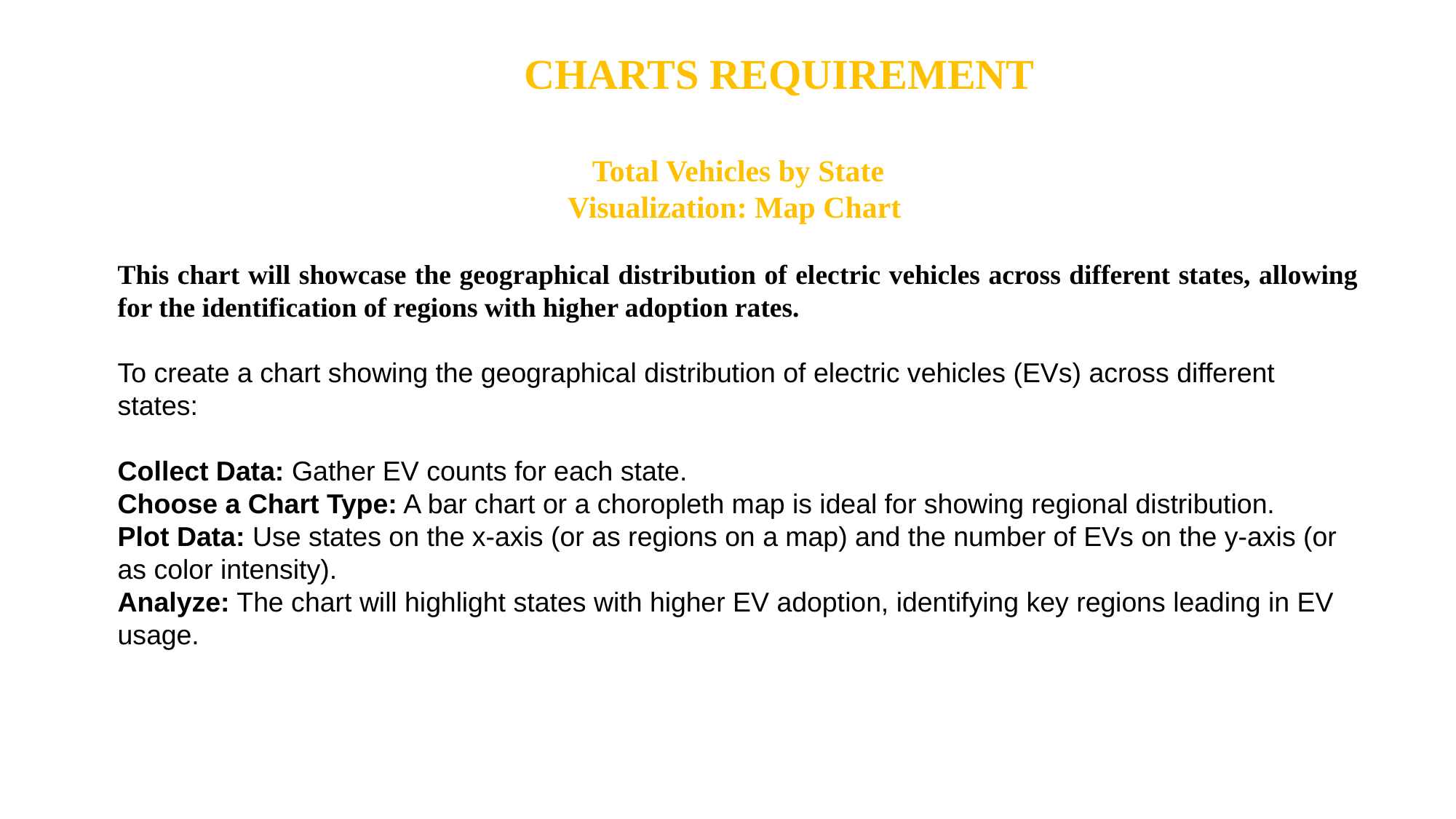

CHARTS REQUIREMENT

Total Vehicles by State
Visualization: Map Chart

This chart will showcase the geographical distribution of electric vehicles across different states, allowing for the identification of regions with higher adoption rates.

To create a chart showing the geographical distribution of electric vehicles (EVs) across different states:

Collect Data: Gather EV counts for each state.
Choose a Chart Type: A bar chart or a choropleth map is ideal for showing regional distribution.
Plot Data: Use states on the x-axis (or as regions on a map) and the number of EVs on the y-axis (or as color intensity).
Analyze: The chart will highlight states with higher EV adoption, identifying key regions leading in EV usage.